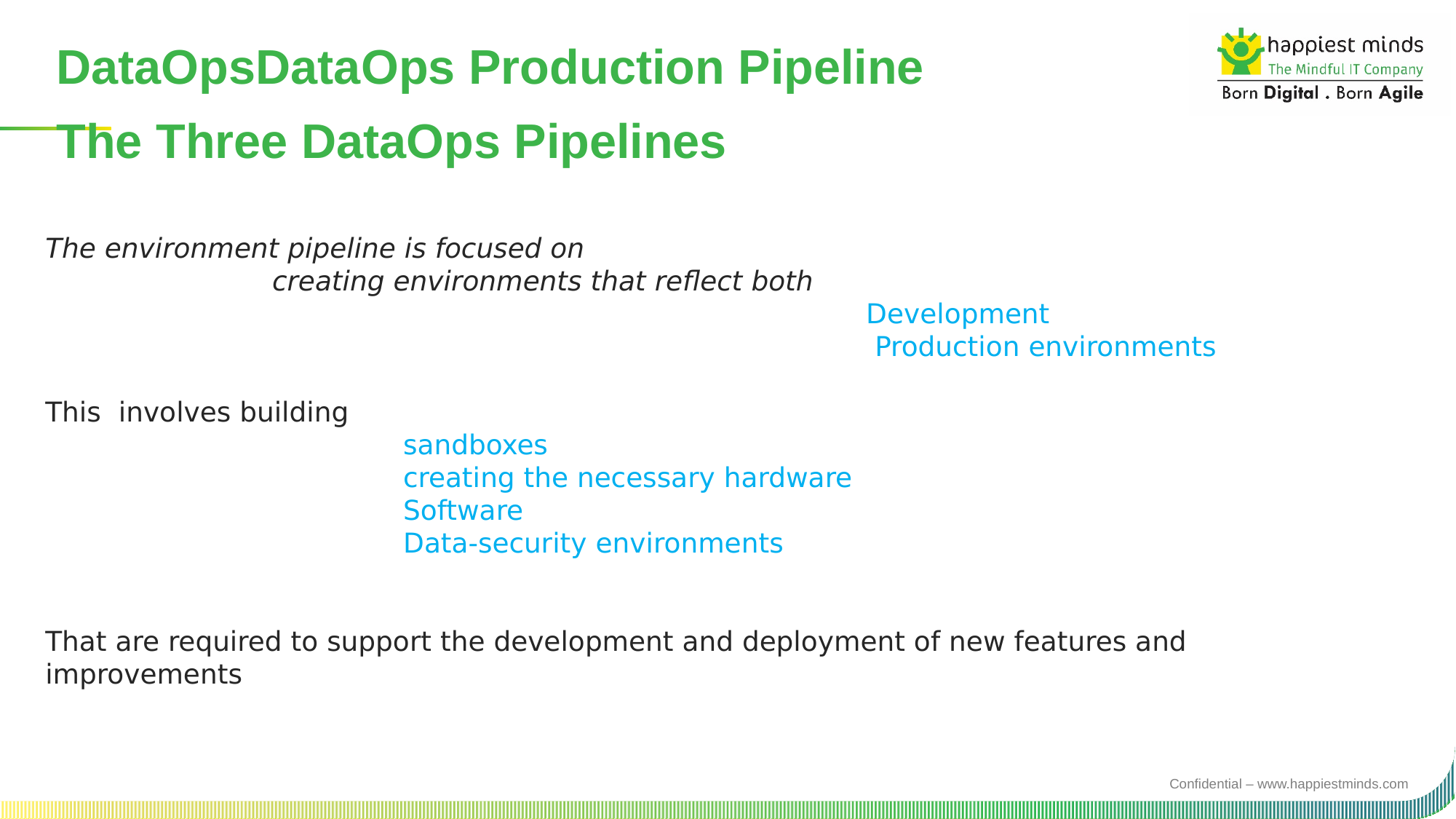

DataOpsDataOps Production Pipeline
The Three DataOps Pipelines

The environment pipeline is focused on
                          creating environments that reflect both
                                                                                              Development
                                                                                               Production environments

This  involves building
                                         sandboxes
                                         creating the necessary hardware
                                         Software
                                         Data-security environments

That are required to support the development and deployment of new features and improvements